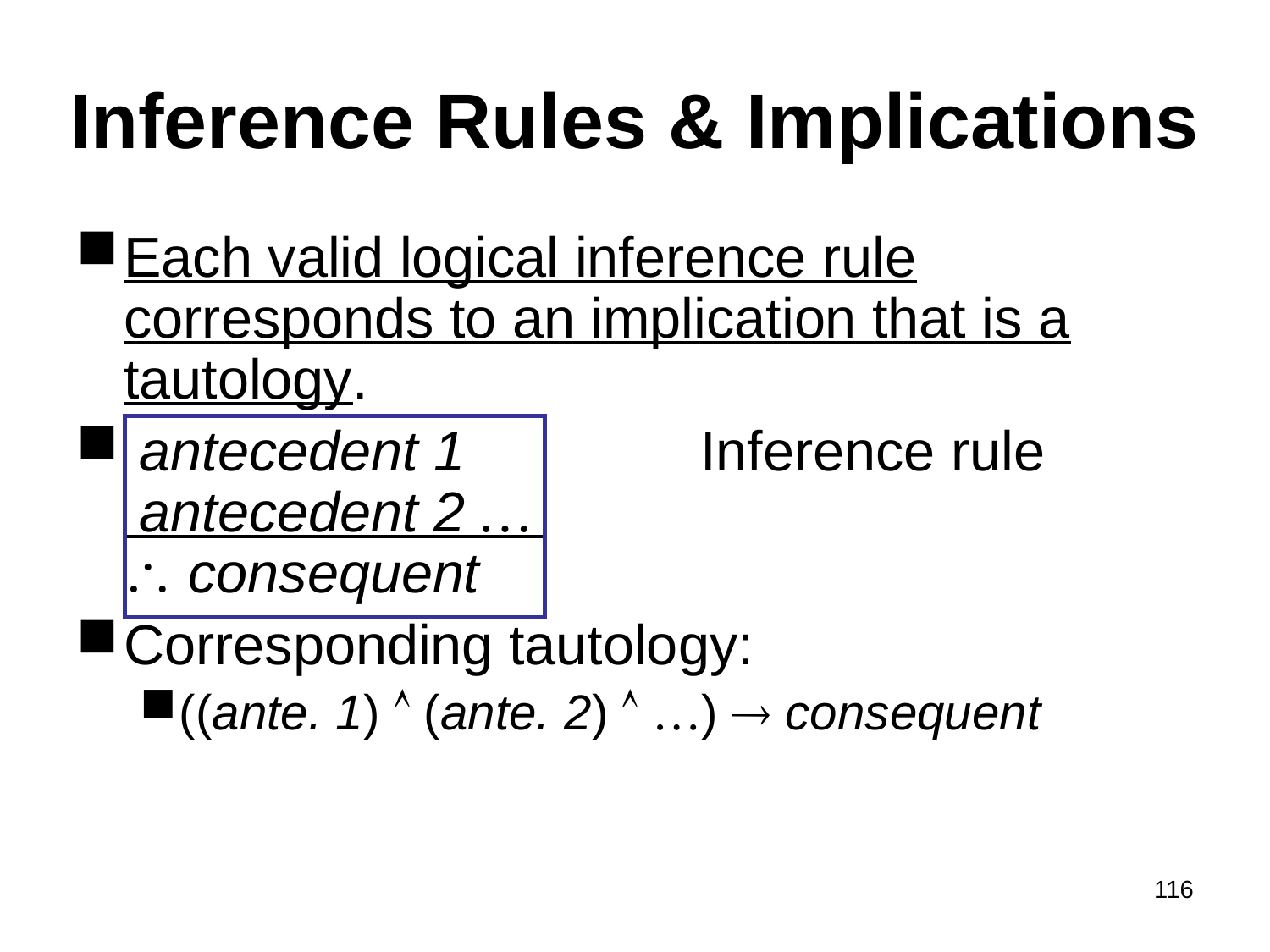

# Inference Rules & Implications
Each valid logical inference rule corresponds to an implication that is a tautology.
 antecedent 1               Inference rule
 antecedent 2 …
∴ consequent
Corresponding tautology:
((ante. 1) ∧ (ante. 2) ∧ …) → consequent

116